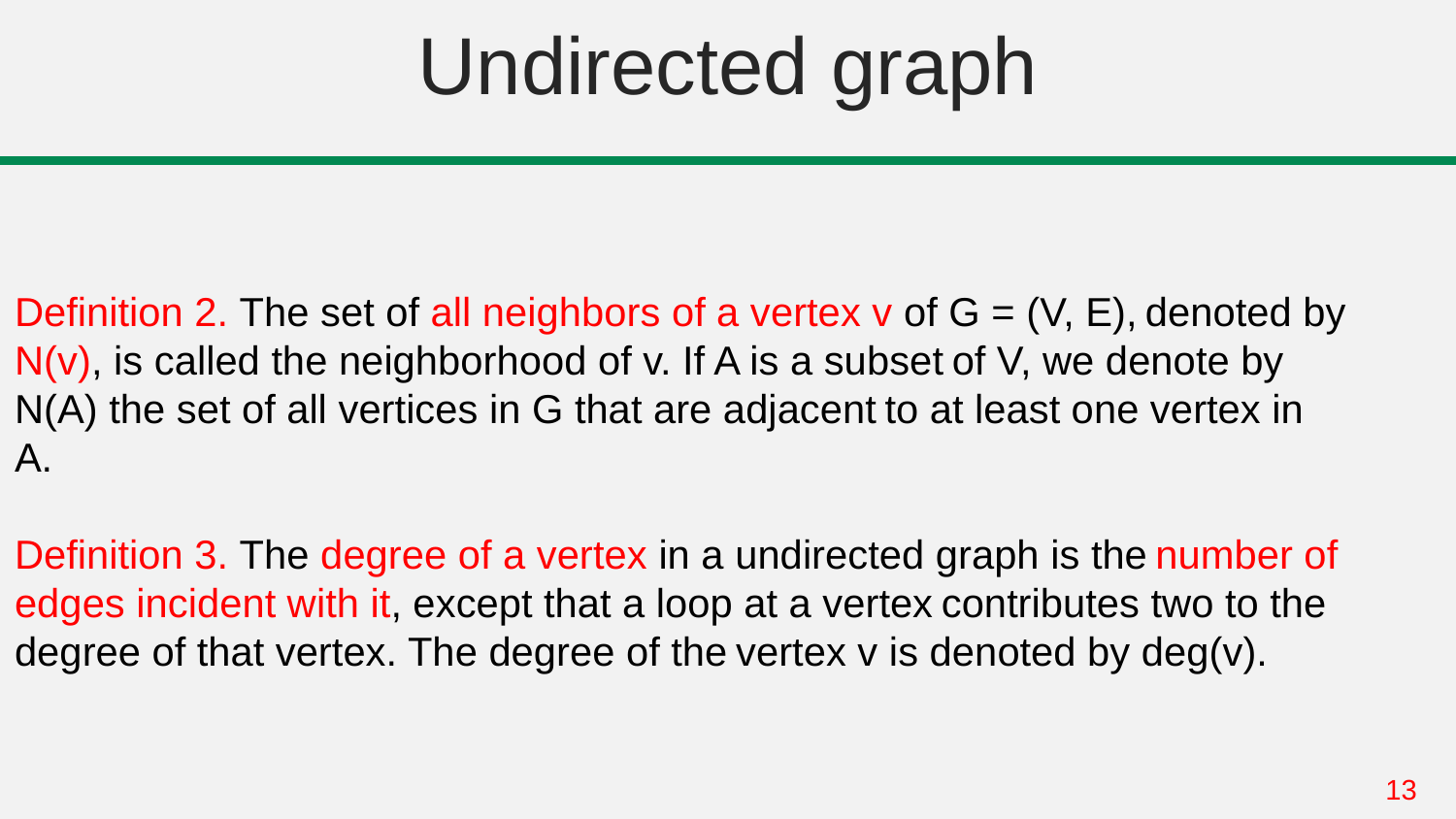

# Undirected graph

Definition 2. The set of all neighbors of a vertex v of G = (V, E), denoted by N(v), is called the neighborhood of v. If A is a subset of V, we denote by N(A) the set of all vertices in G that are adjacent to at least one vertex in A.

Definition 3. The degree of a vertex in a undirected graph is the number of edges incident with it, except that a loop at a vertex contributes two to the degree of that vertex. The degree of the vertex v is denoted by deg(v).